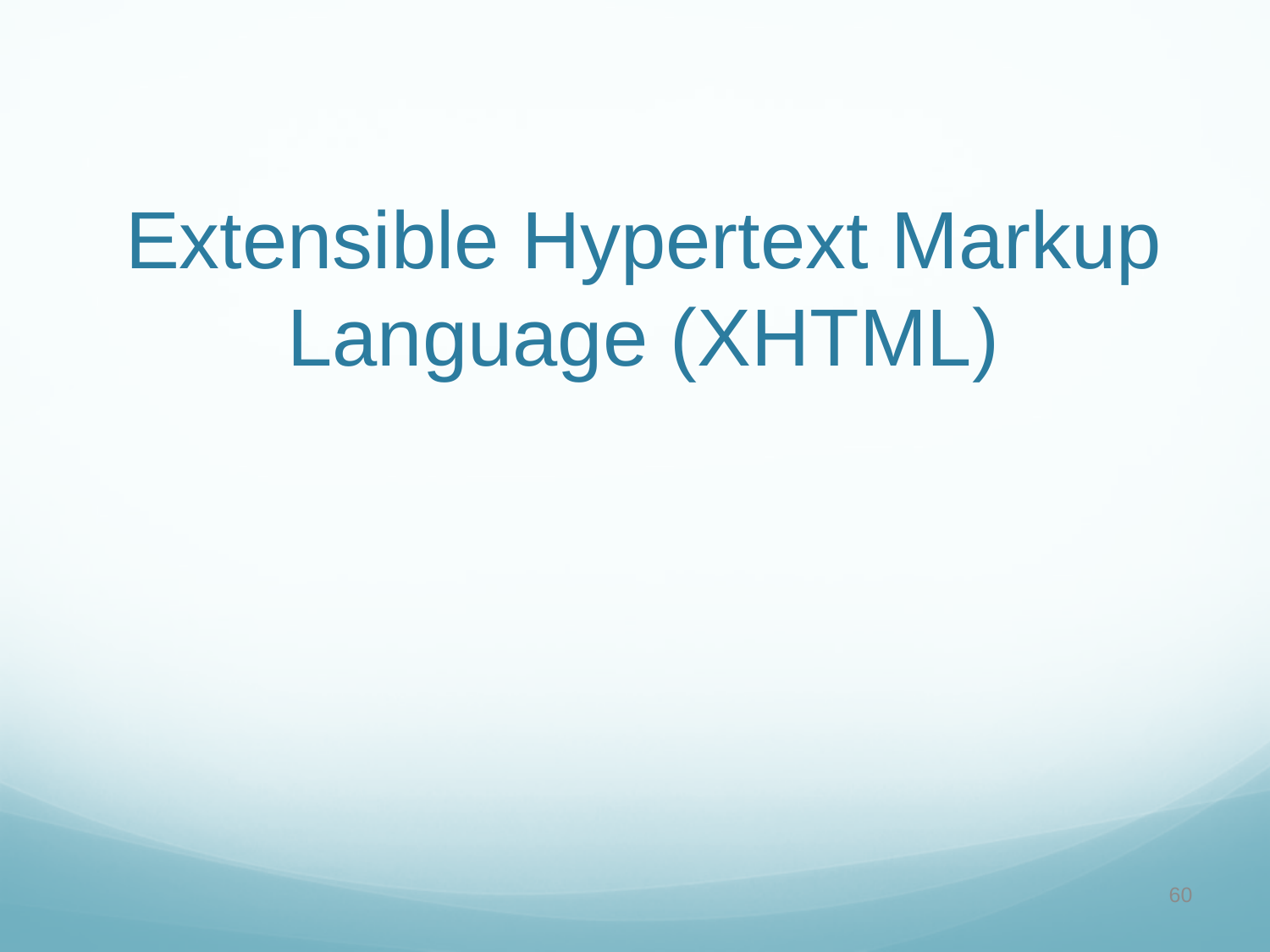

# Extensible Hypertext Markup Language (XHTML)
60